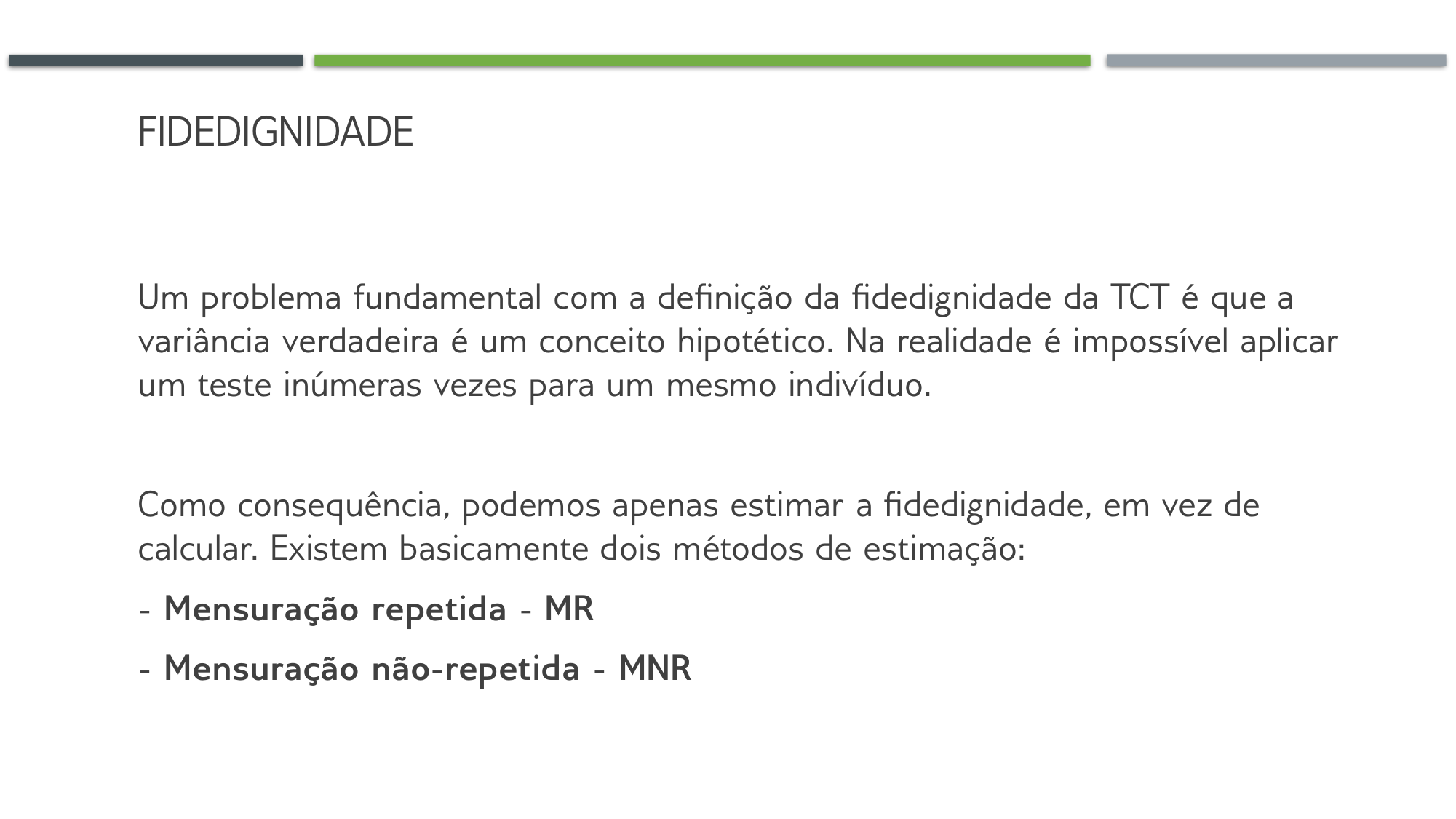

# Fidedignidade
Um problema fundamental com a definição da fidedignidade da TCT é que a variância verdadeira é um conceito hipotético. Na realidade é impossível aplicar um teste inúmeras vezes para um mesmo indivíduo.

Como consequência, podemos apenas estimar a fidedignidade, em vez de calcular. Existem basicamente dois métodos de estimação:
- Mensuração repetida - MR
- Mensuração não-repetida - MNR